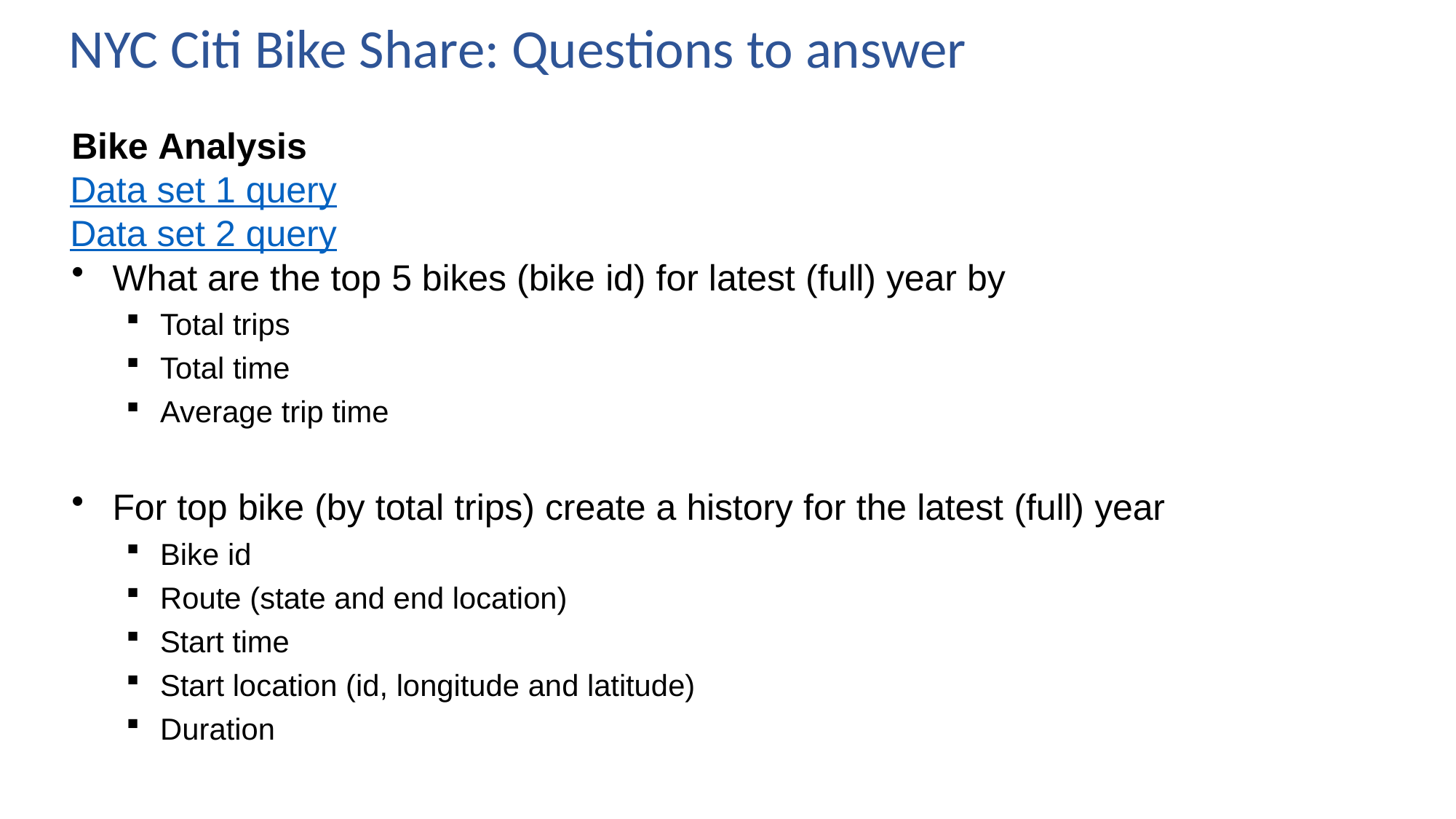

# NYC Citi Bike Share: Questions to answer
Bike Analysis
Data set 1 query
Data set 2 query
What are the top 5 bikes (bike id) for latest (full) year by
Total trips
Total time
Average trip time

For top bike (by total trips) create a history for the latest (full) year
Bike id
Route (state and end location)
Start time
Start location (id, longitude and latitude)
Duration